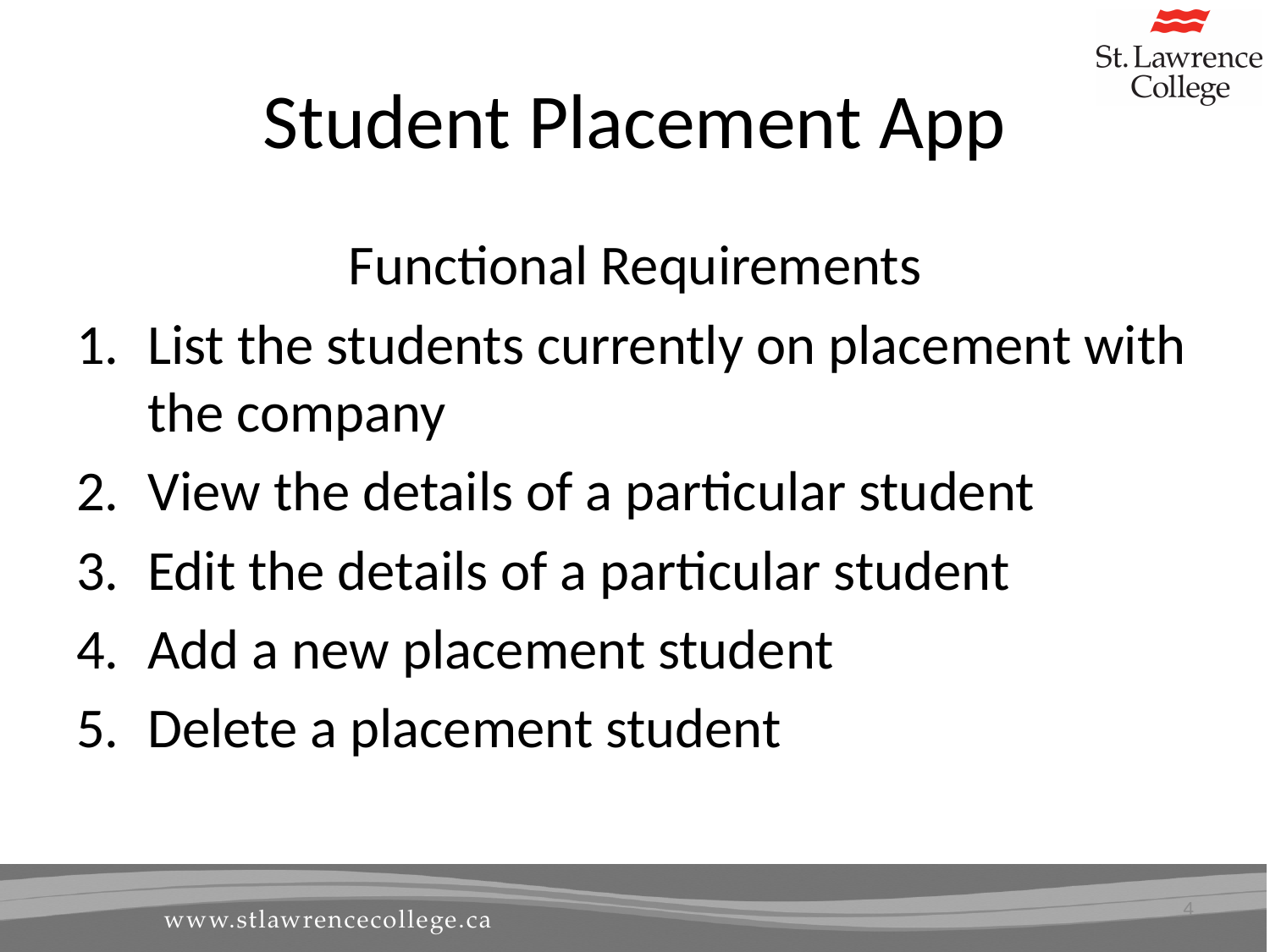

# Student Placement App
Functional Requirements
List the students currently on placement with the company
View the details of a particular student
Edit the details of a particular student
Add a new placement student
Delete a placement student

4